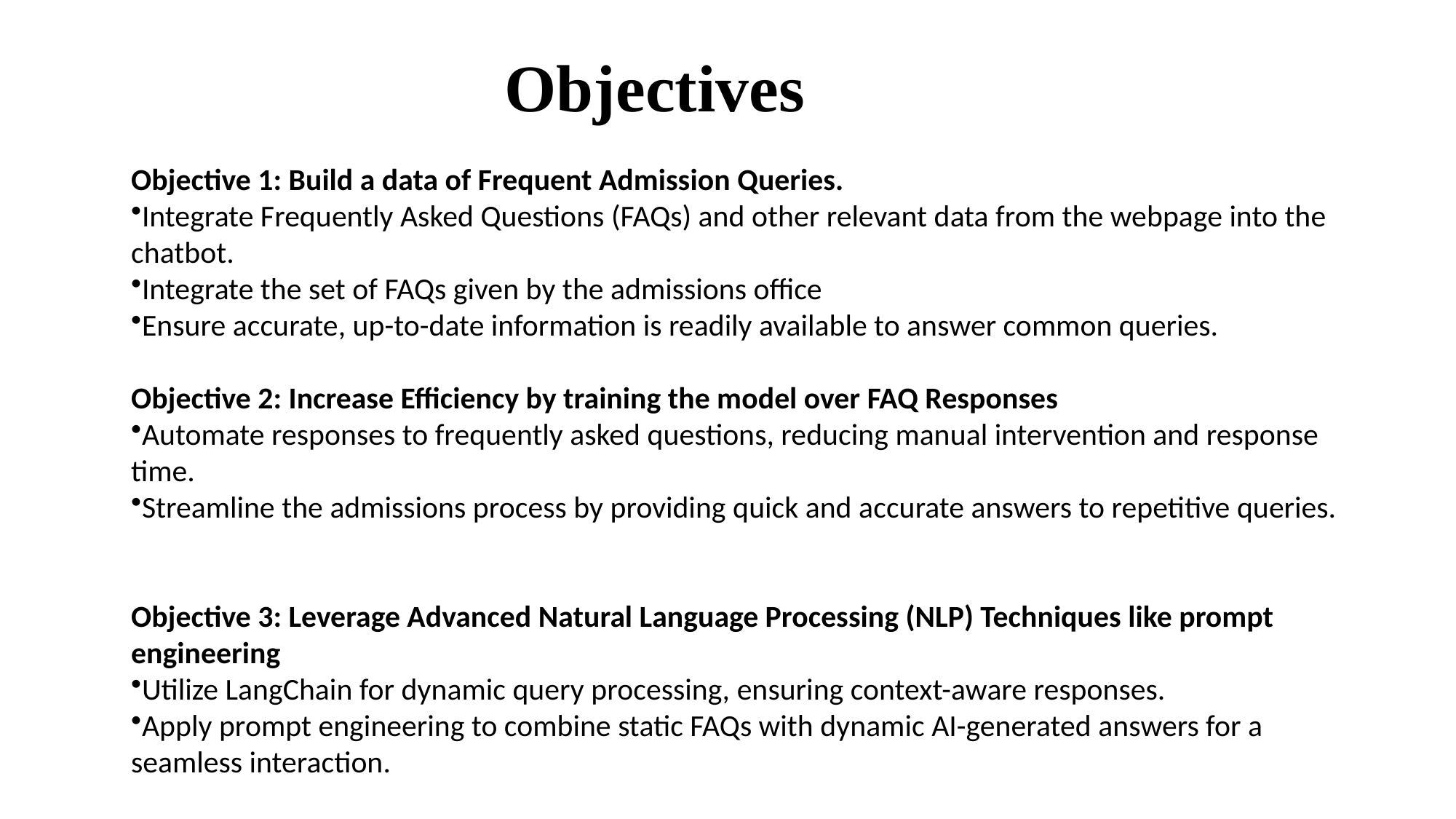

# Objectives
Objective 1: Build a data of Frequent Admission Queries.
Integrate Frequently Asked Questions (FAQs) and other relevant data from the webpage into the chatbot.
Integrate the set of FAQs given by the admissions office
Ensure accurate, up-to-date information is readily available to answer common queries.

Objective 2: Increase Efficiency by training the model over FAQ Responses
Automate responses to frequently asked questions, reducing manual intervention and response time.
Streamline the admissions process by providing quick and accurate answers to repetitive queries.

Objective 3: Leverage Advanced Natural Language Processing (NLP) Techniques like prompt engineering
Utilize LangChain for dynamic query processing, ensuring context-aware responses.
Apply prompt engineering to combine static FAQs with dynamic AI-generated answers for a seamless interaction.